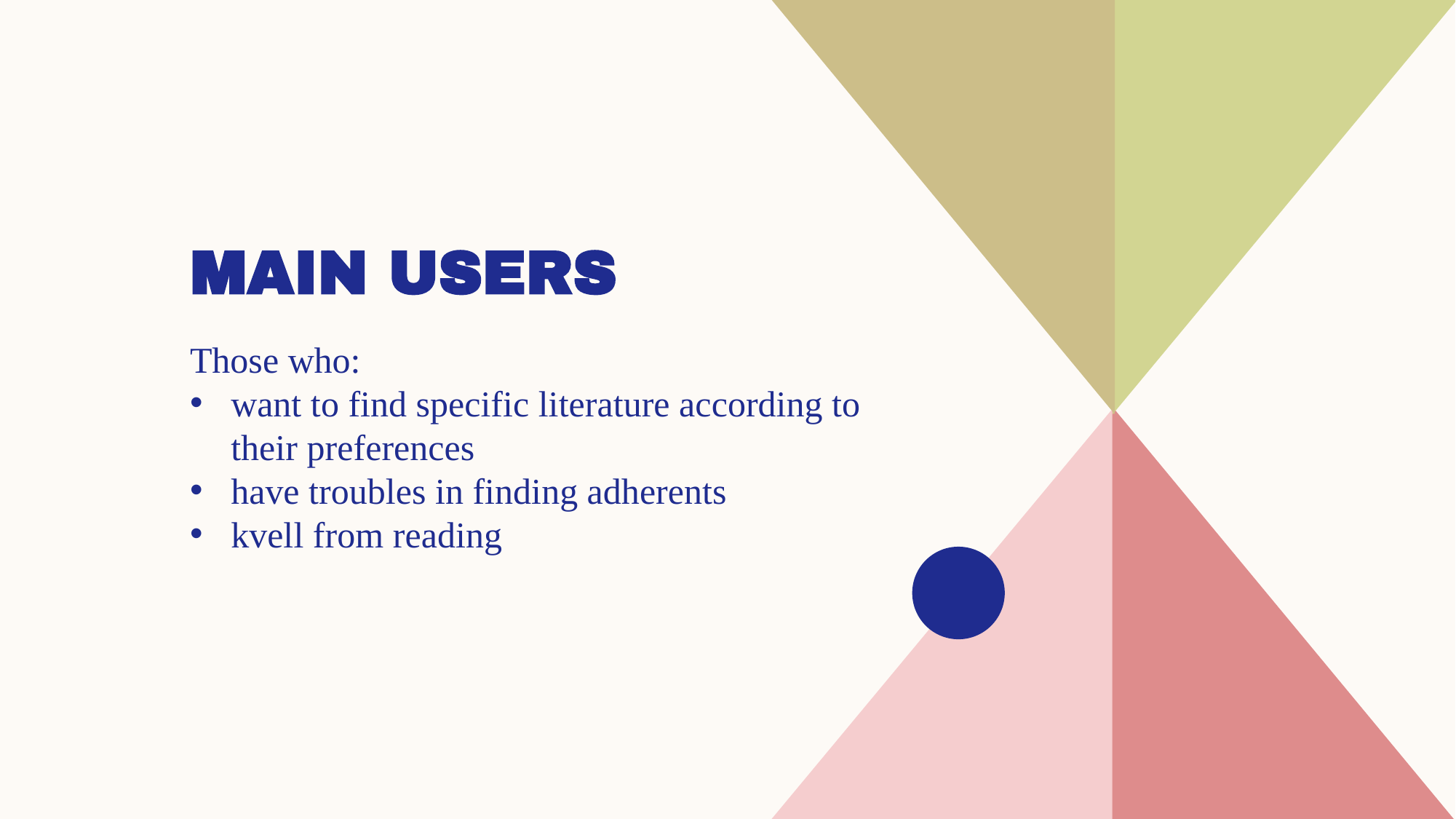

# main users
Those who:
want to find specific literature according to their preferences
have troubles in finding adherents
kvell from reading